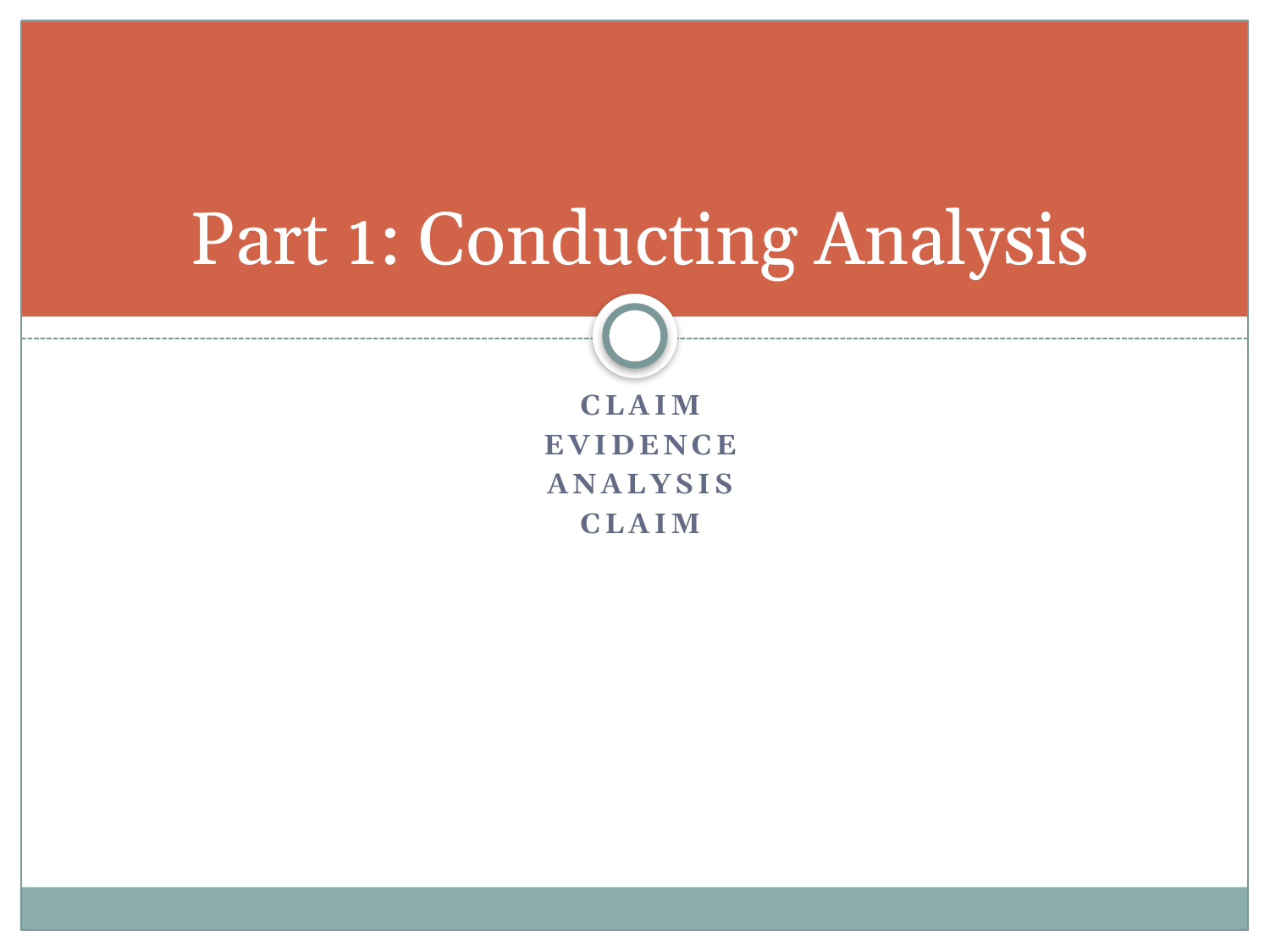

# Part 1: Conducting Analysis
Claim
Evidence
Analysis
Claim